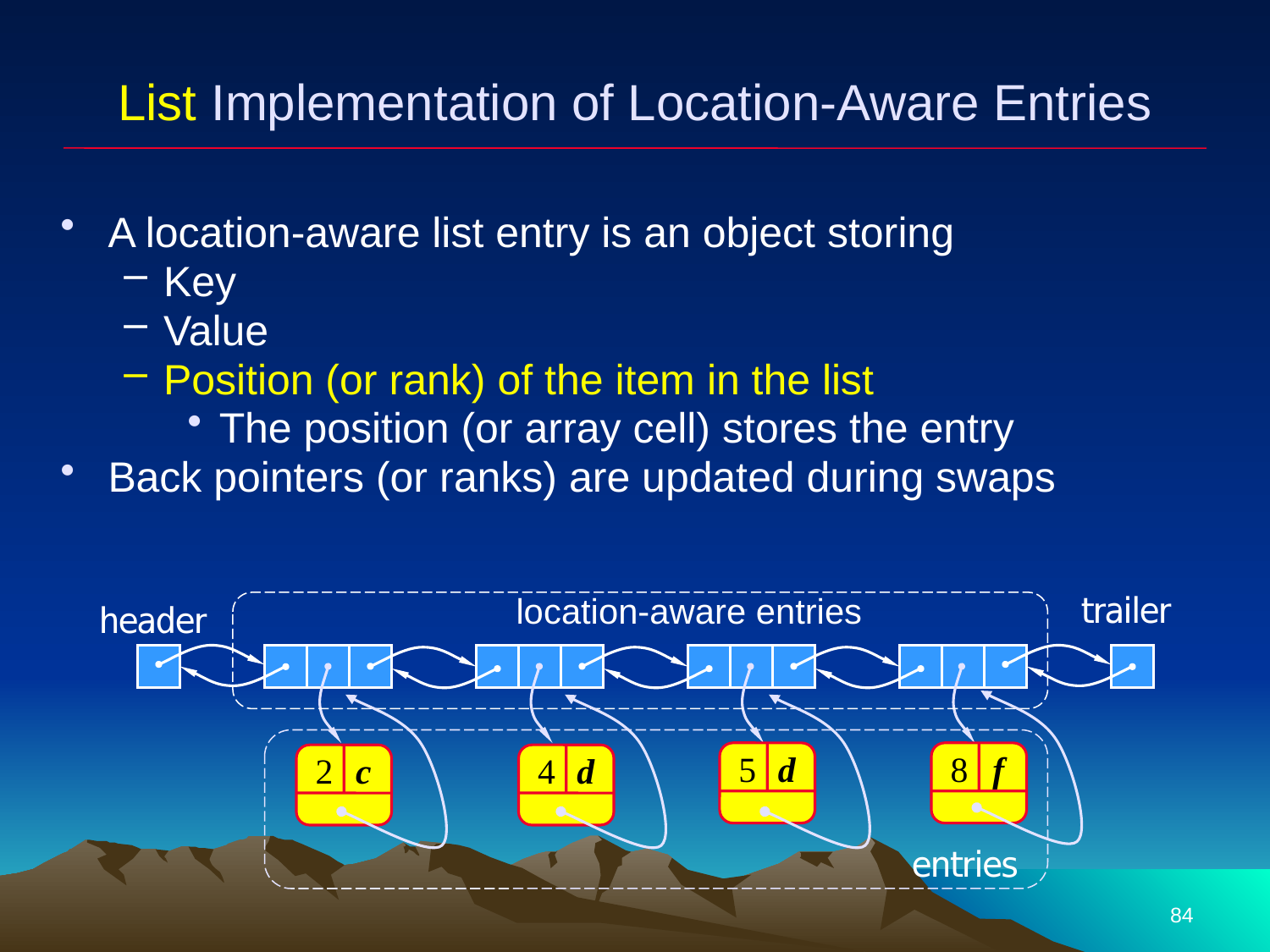

# List Implementation of Location-Aware Entries
A location-aware list entry is an object storing
Key
Value
Position (or rank) of the item in the list
The position (or array cell) stores the entry
Back pointers (or ranks) are updated during swaps
trailer
location-aware entries
header

d
f
5
8
c
d
2
4

entries
84